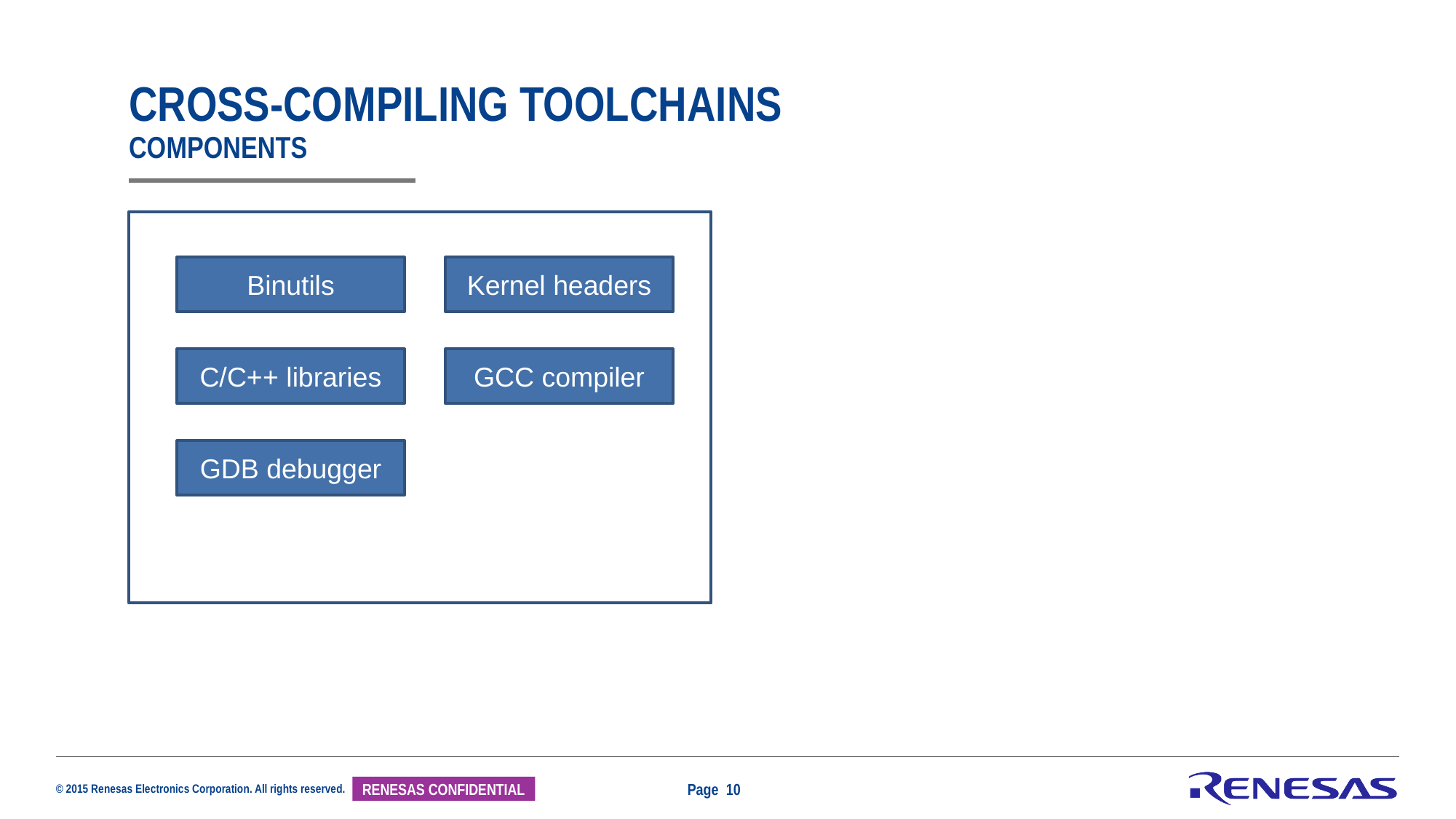

# Cross-compiling toolchains components

Binutils
Kernel headers
C/C++ libraries
GCC compiler
GDB debugger
Page  10